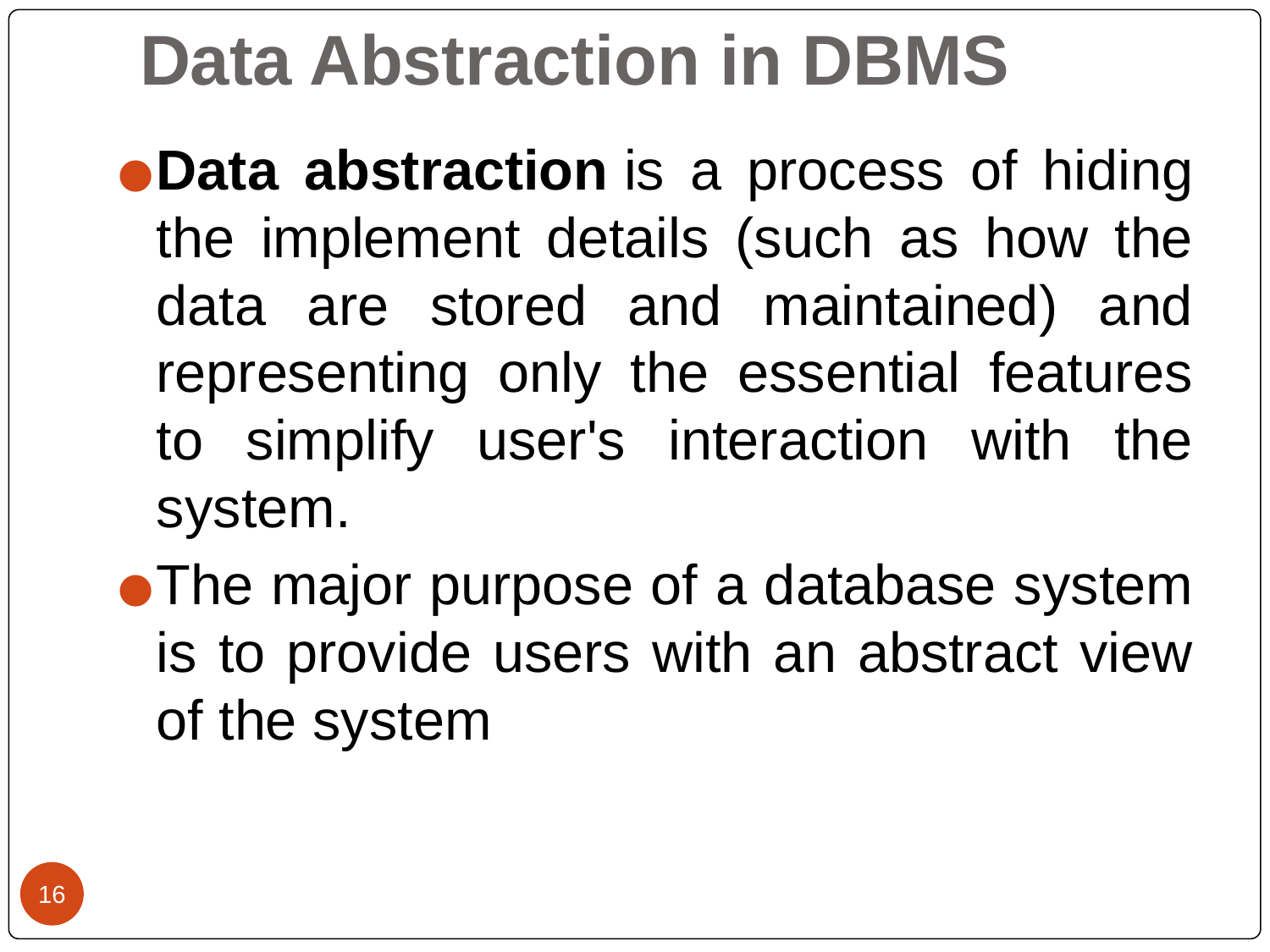

# Data Abstraction in DBMS
Data abstraction is a process of hiding the implement details (such as how the data are stored and maintained) and representing only the essential features to simplify user's interaction with the system.
The major purpose of a database system is to provide users with an abstract view of the system

16